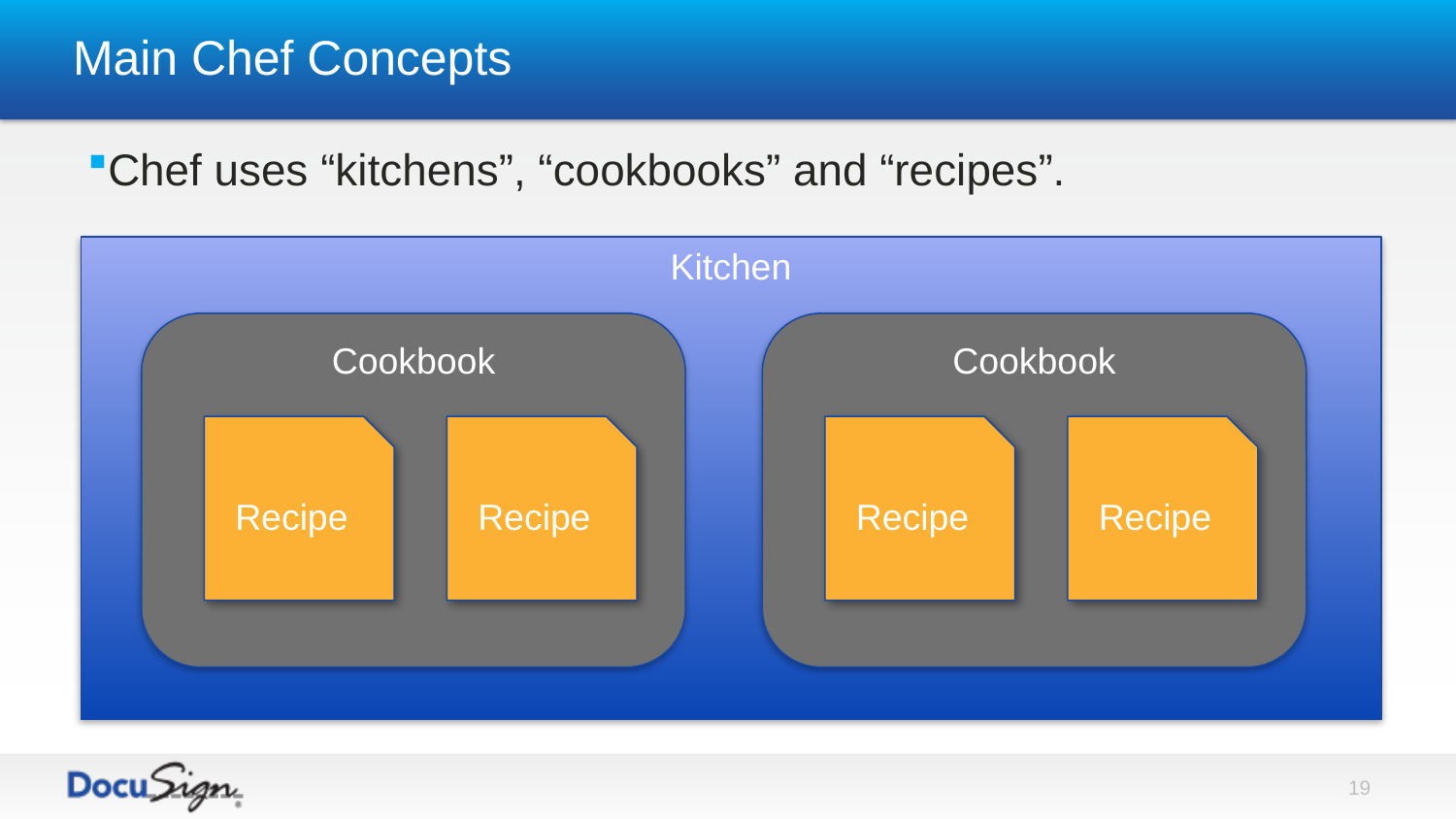

# Main Chef Concepts
Chef uses “kitchens”, “cookbooks” and “recipes”.

Kitchen
Cookbook
Recipe
Recipe
Cookbook
Recipe
Recipe
19